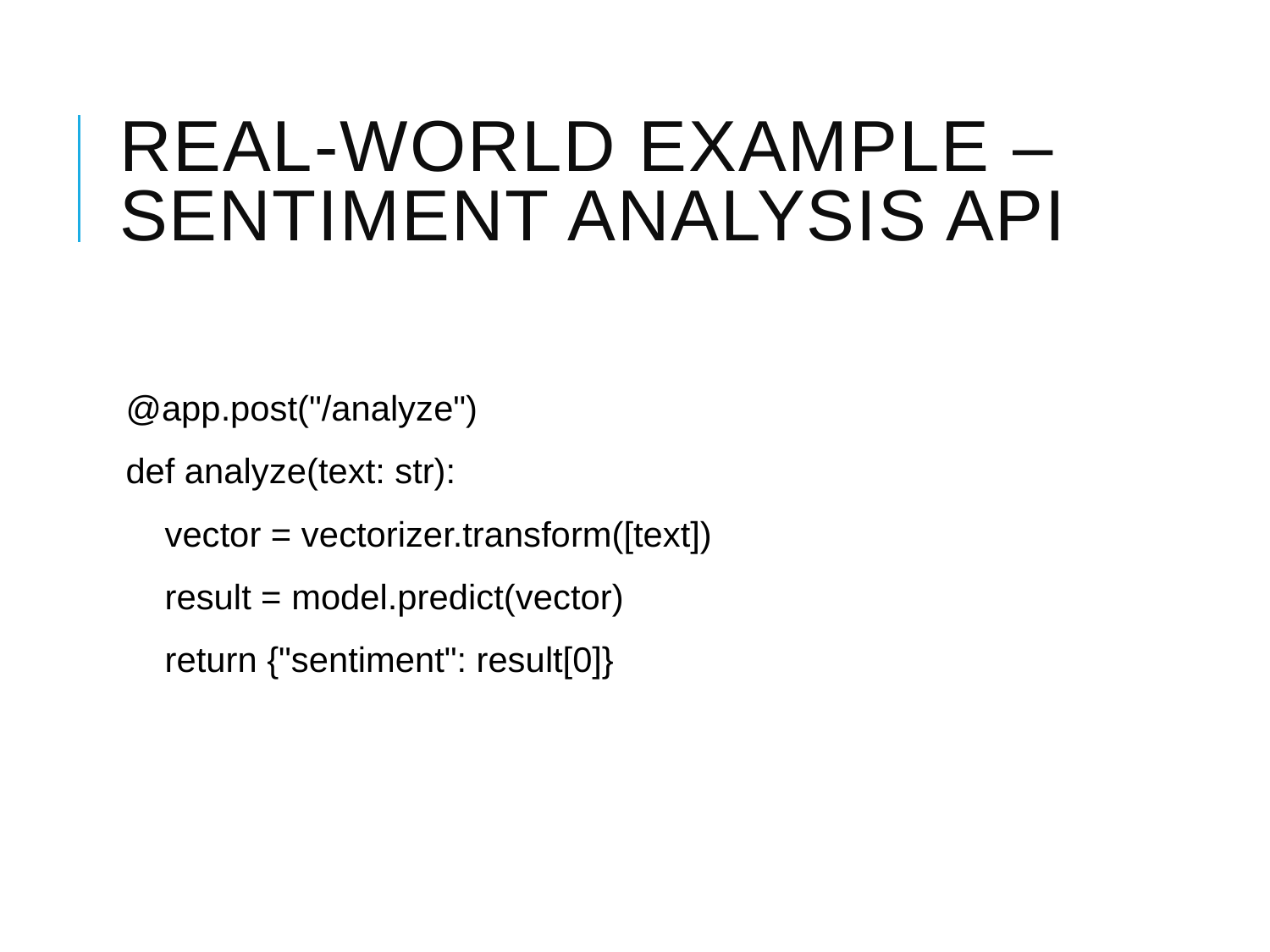

# Real-World Example – Sentiment Analysis API

@app.post("/analyze")
def analyze(text: str):
    vector = vectorizer.transform([text])
    result = model.predict(vector)
    return {"sentiment": result[0]}